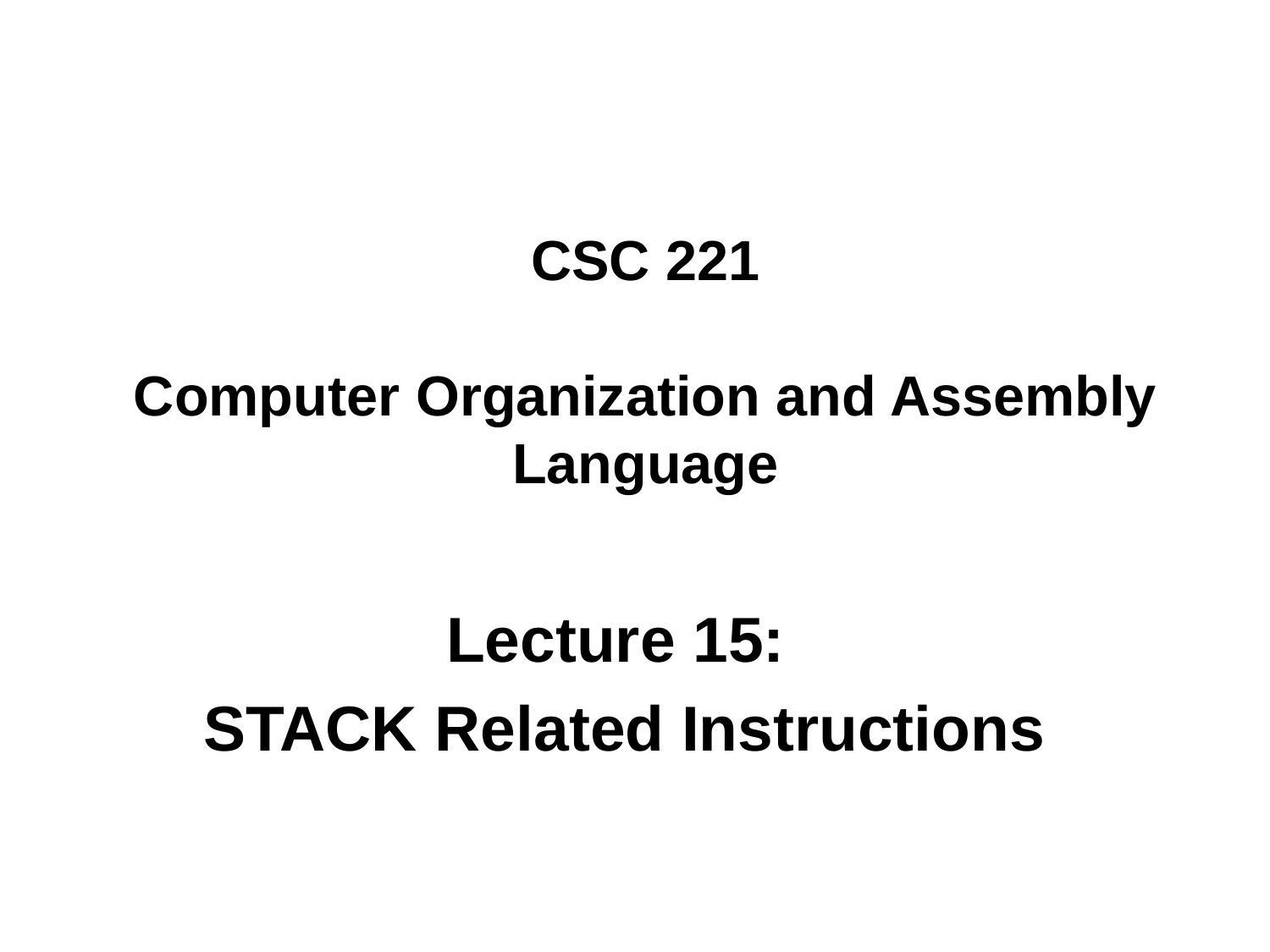

# CSC 221 Computer Organization and Assembly Language
Lecture 15:
STACK Related Instructions